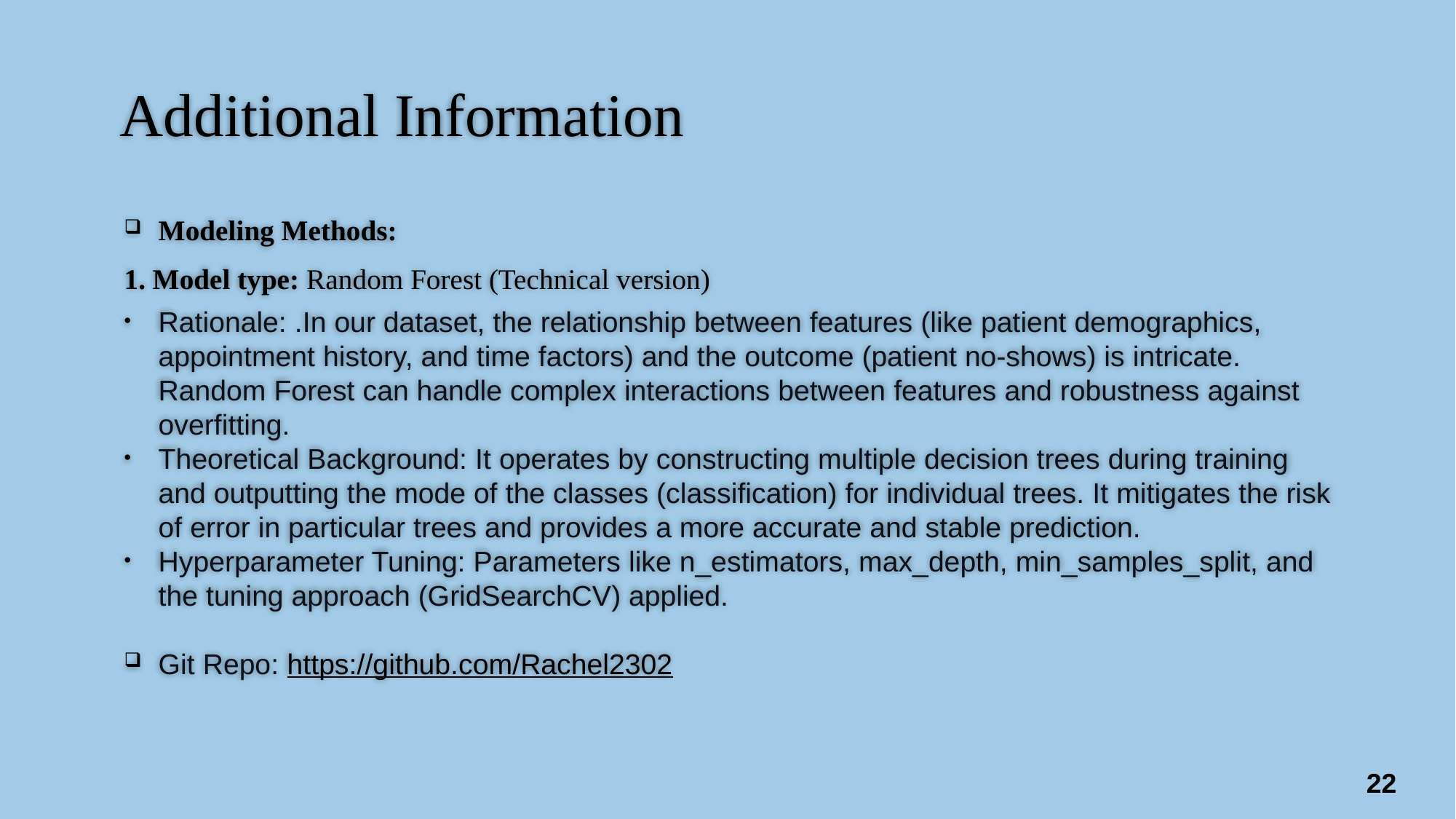

# Additional Information
Modeling Methods:
1. Model type: Random Forest (Technical version)
Rationale: .In our dataset, the relationship between features (like patient demographics, appointment history, and time factors) and the outcome (patient no-shows) is intricate. Random Forest can handle complex interactions between features and robustness against overfitting.
Theoretical Background: It operates by constructing multiple decision trees during training and outputting the mode of the classes (classification) for individual trees. It mitigates the risk of error in particular trees and provides a more accurate and stable prediction.
Hyperparameter Tuning: Parameters like n_estimators, max_depth, min_samples_split, and the tuning approach (GridSearchCV) applied.

Git Repo: https://github.com/Rachel2302

22